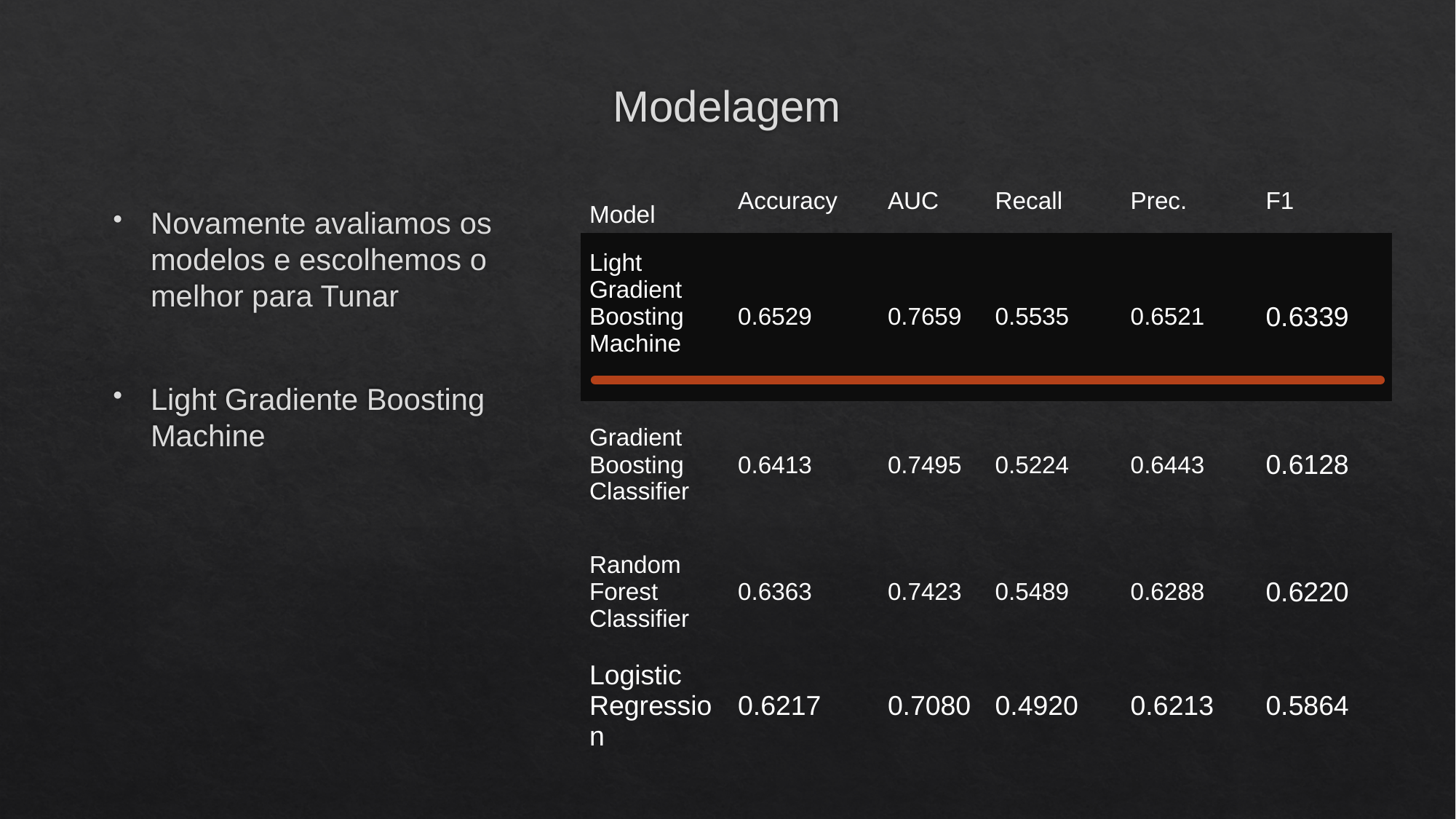

# Modelagem
| Model | Accuracy | AUC | Recall | Prec. | F1 |
| --- | --- | --- | --- | --- | --- |
| Light Gradient Boosting Machine | 0.6529 | 0.7659 | 0.5535 | 0.6521 | 0.6339 |
| Gradient Boosting Classifier | 0.6413 | 0.7495 | 0.5224 | 0.6443 | 0.6128 |
| Random Forest Classifier | 0.6363 | 0.7423 | 0.5489 | 0.6288 | 0.6220 |
| Logistic Regression | 0.6217 | 0.7080 | 0.4920 | 0.6213 | 0.5864 |
Novamente avaliamos os modelos e escolhemos o melhor para Tunar

Light Gradiente Boosting Machine